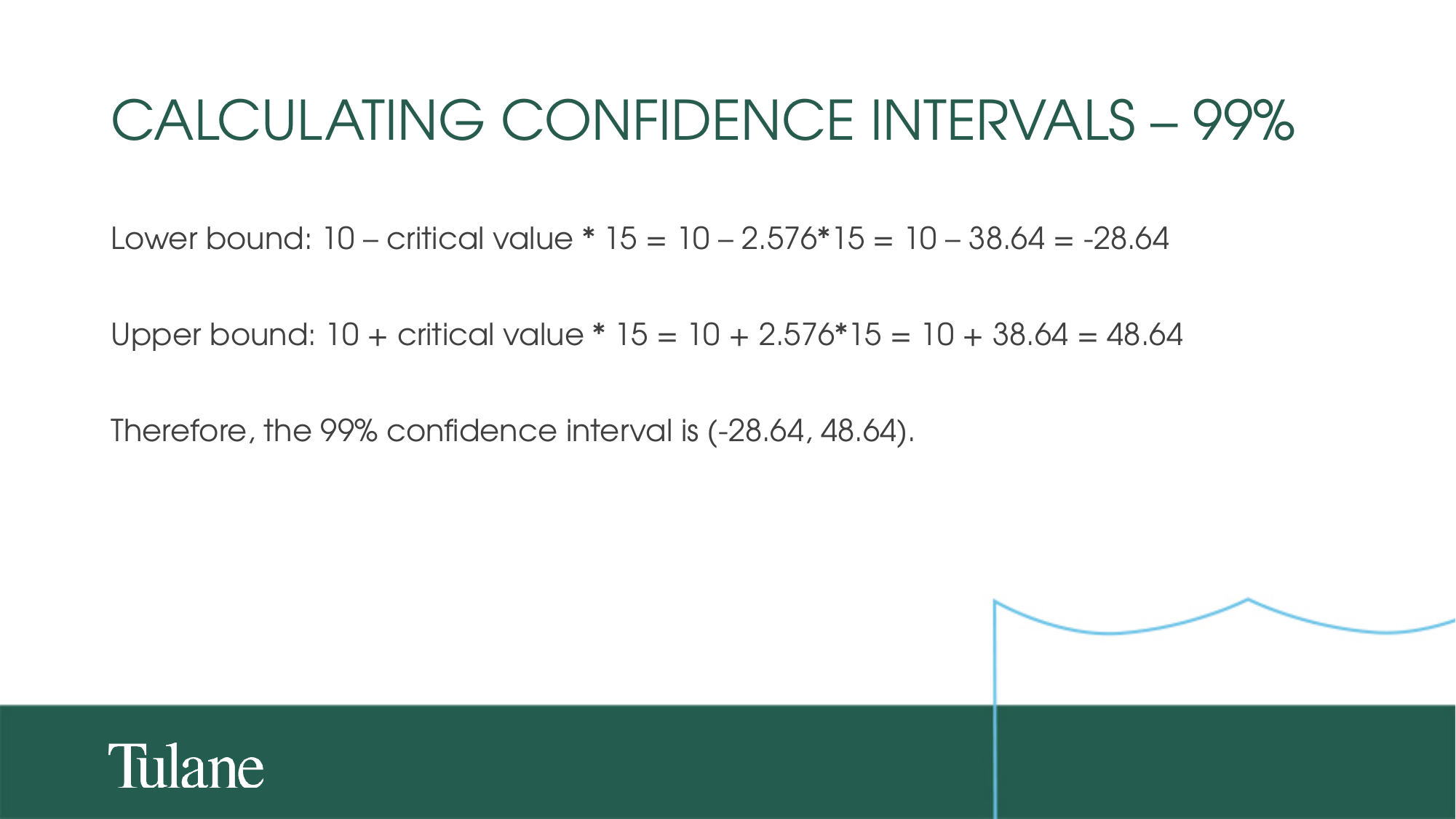

# Calculating confidence intervals – 99%
Lower bound: 10 – critical value * 15 = 10 – 2.576*15 = 10 – 38.64 = -28.64

Upper bound: 10 + critical value * 15 = 10 + 2.576*15 = 10 + 38.64 = 48.64

Therefore, the 99% confidence interval is (-28.64, 48.64).